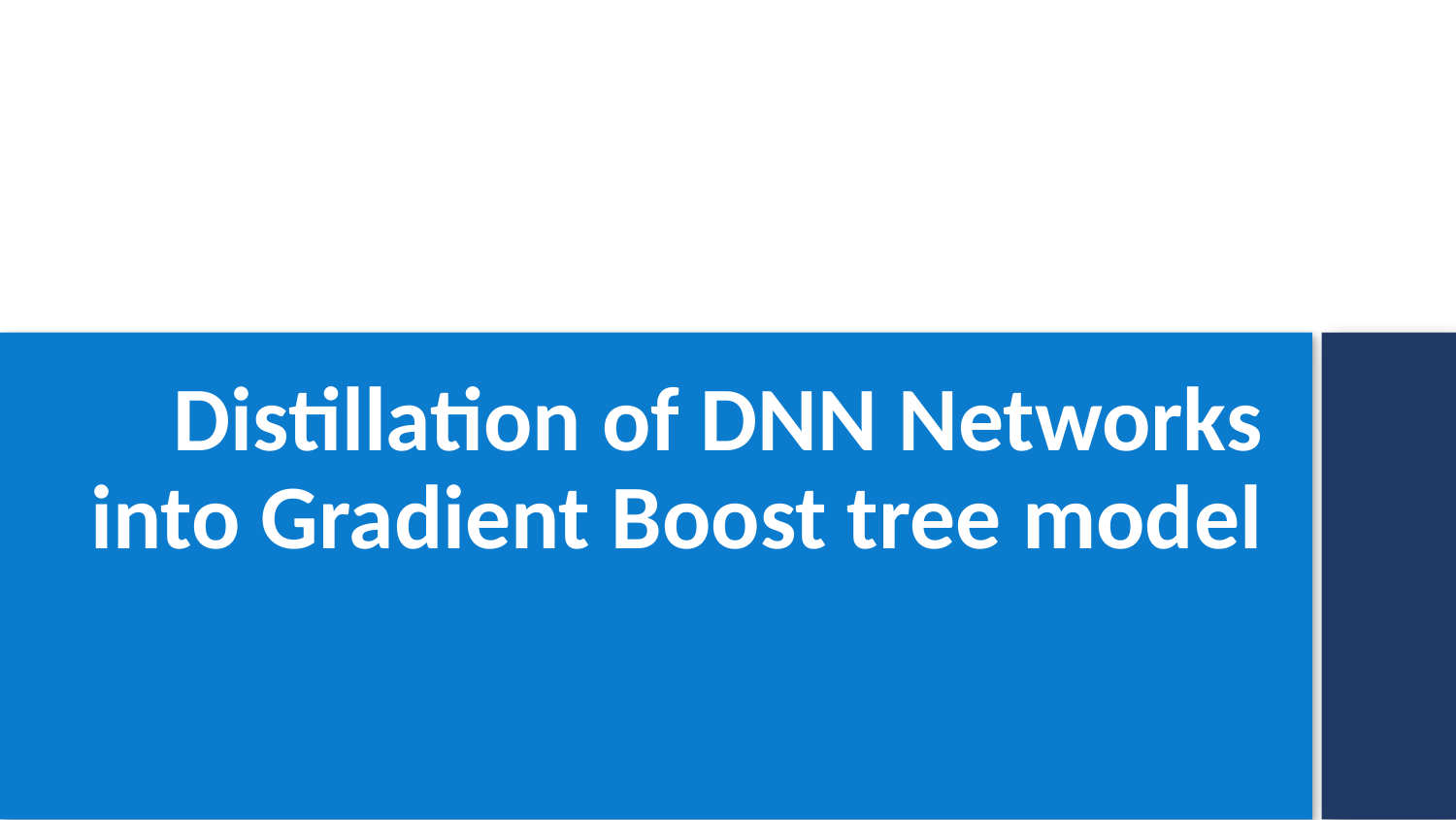

Distillation of DNN Networks into Gradient Boost tree model